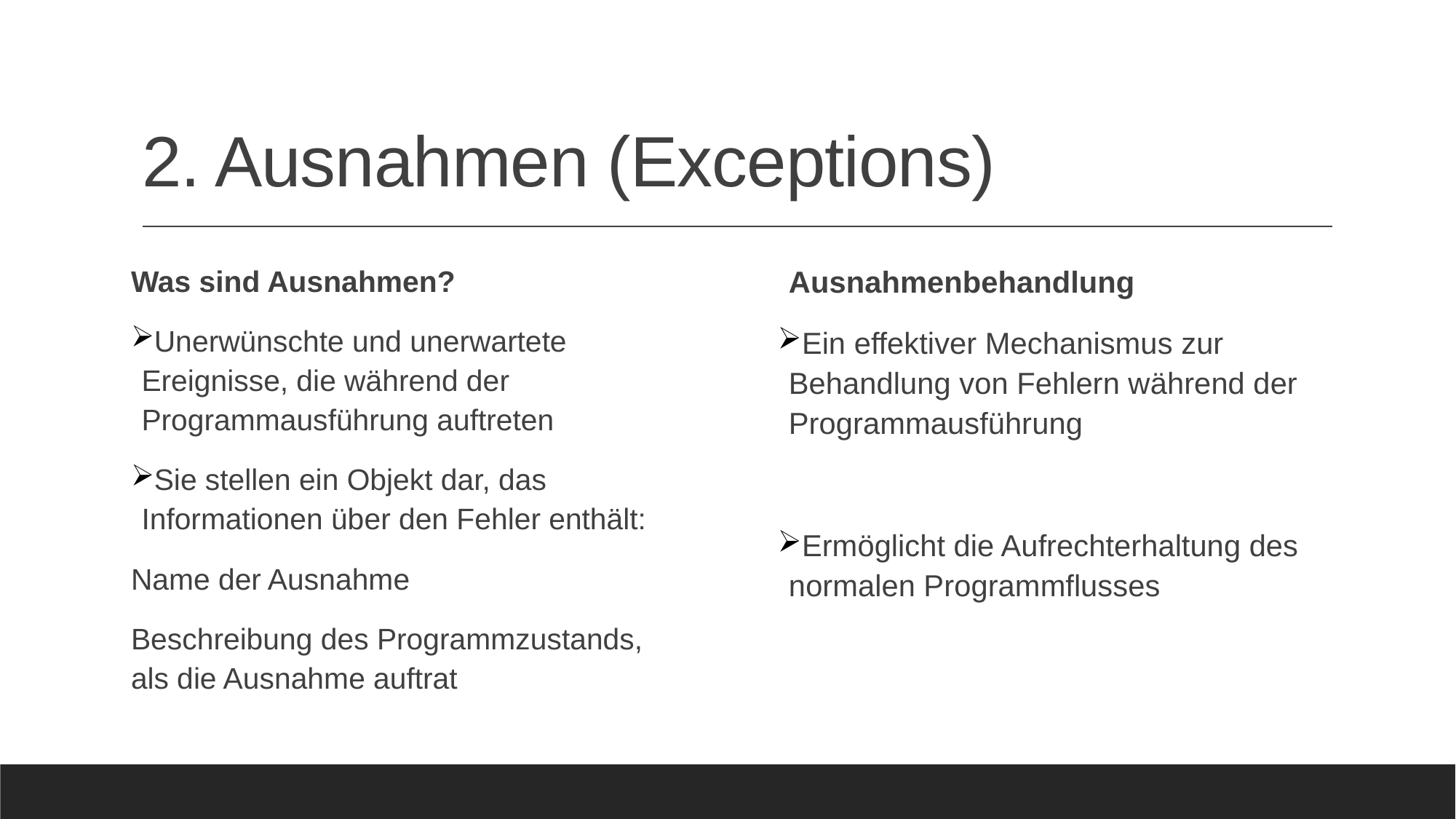

# 2. Ausnahmen (Exceptions)
Was sind Ausnahmen?
Unerwünschte und unerwartete Ereignisse, die während der Programmausführung auftreten
Sie stellen ein Objekt dar, das Informationen über den Fehler enthält:
Name der Ausnahme
Beschreibung des Programmzustands, als die Ausnahme auftrat

Ausnahmenbehandlung
Ein effektiver Mechanismus zur Behandlung von Fehlern während der Programmausführung

Ermöglicht die Aufrechterhaltung des normalen Programmflusses